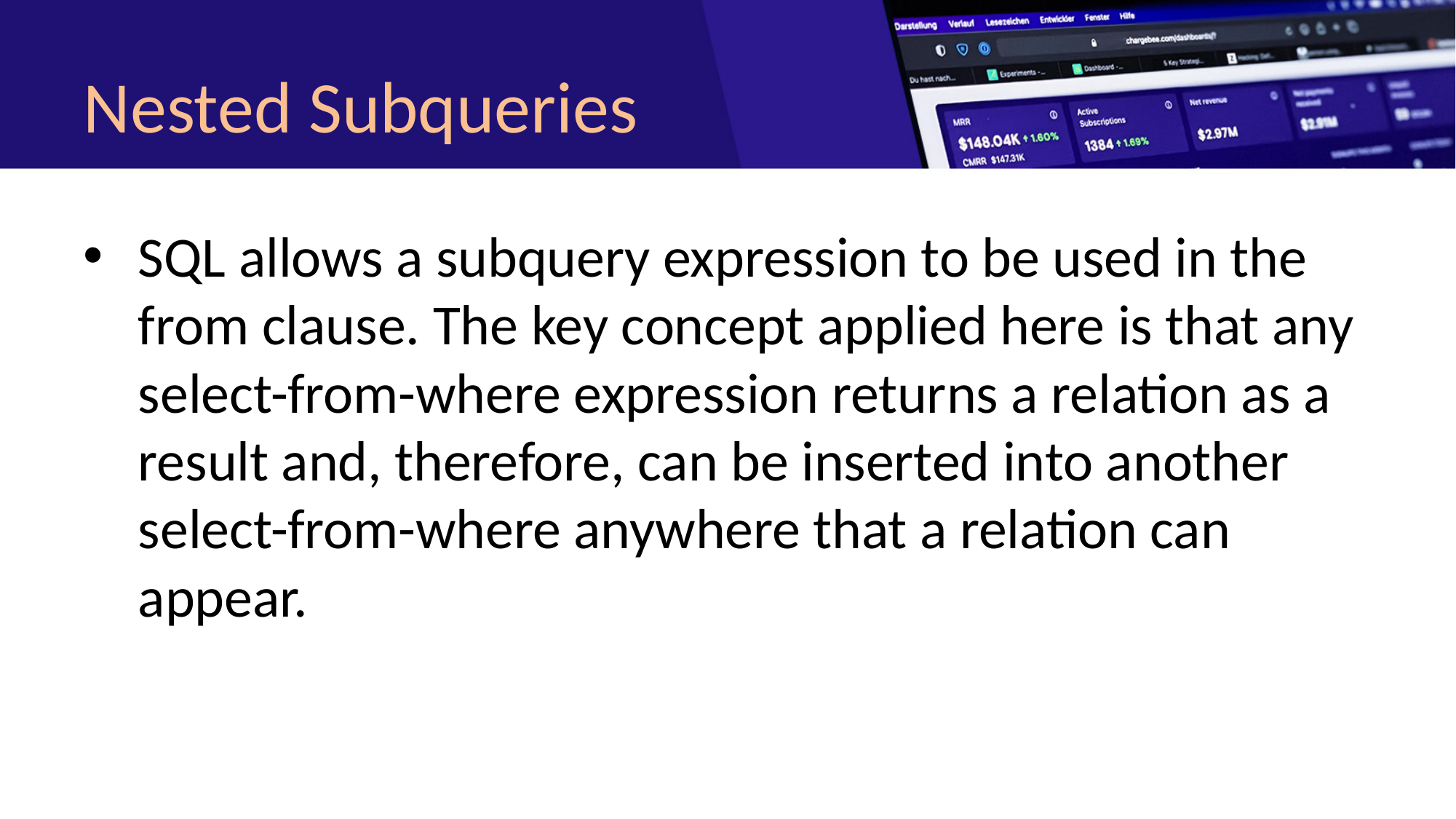

# Nested Subqueries
SQL allows a subquery expression to be used in the from clause. The key concept applied here is that any select-from-where expression returns a relation as a result and, therefore, can be inserted into another select-from-where anywhere that a relation can appear.